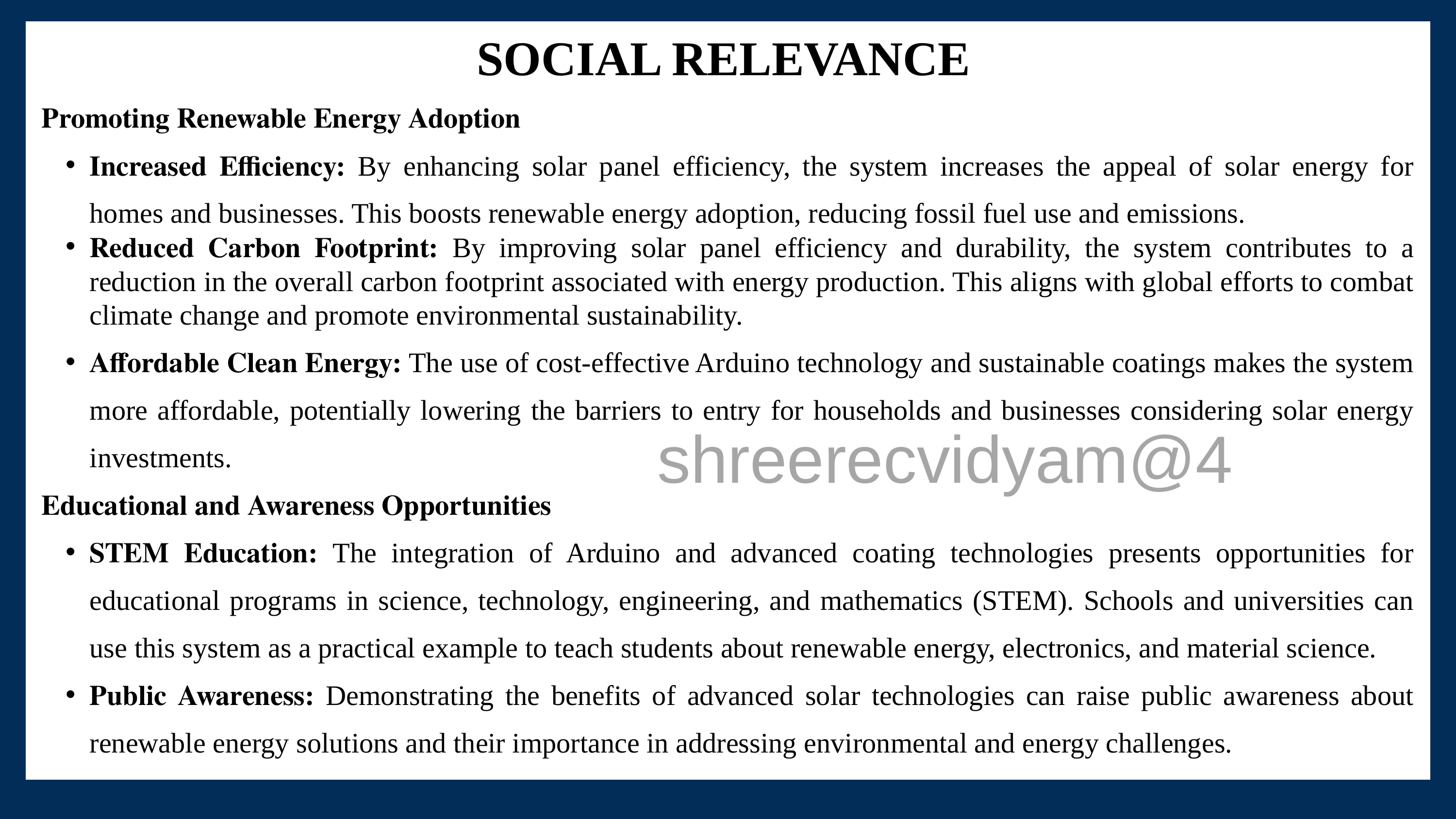

SOCIAL RELEVANCE
Promoting Renewable Energy Adoption
Increased Efficiency: By enhancing solar panel efficiency, the system increases the appeal of solar energy for homes and businesses. This boosts renewable energy adoption, reducing fossil fuel use and emissions.
Reduced Carbon Footprint: By improving solar panel efficiency and durability, the system contributes to a reduction in the overall carbon footprint associated with energy production. This aligns with global efforts to combat climate change and promote environmental sustainability.
Affordable Clean Energy: The use of cost-effective Arduino technology and sustainable coatings makes the system more affordable, potentially lowering the barriers to entry for households and businesses considering solar energy investments.
Educational and Awareness Opportunities
STEM Education: The integration of Arduino and advanced coating technologies presents opportunities for educational programs in science, technology, engineering, and mathematics (STEM). Schools and universities can use this system as a practical example to teach students about renewable energy, electronics, and material science.
Public Awareness: Demonstrating the benefits of advanced solar technologies can raise public awareness about renewable energy solutions and their importance in addressing environmental and energy challenges.

shreerecvidyam@4